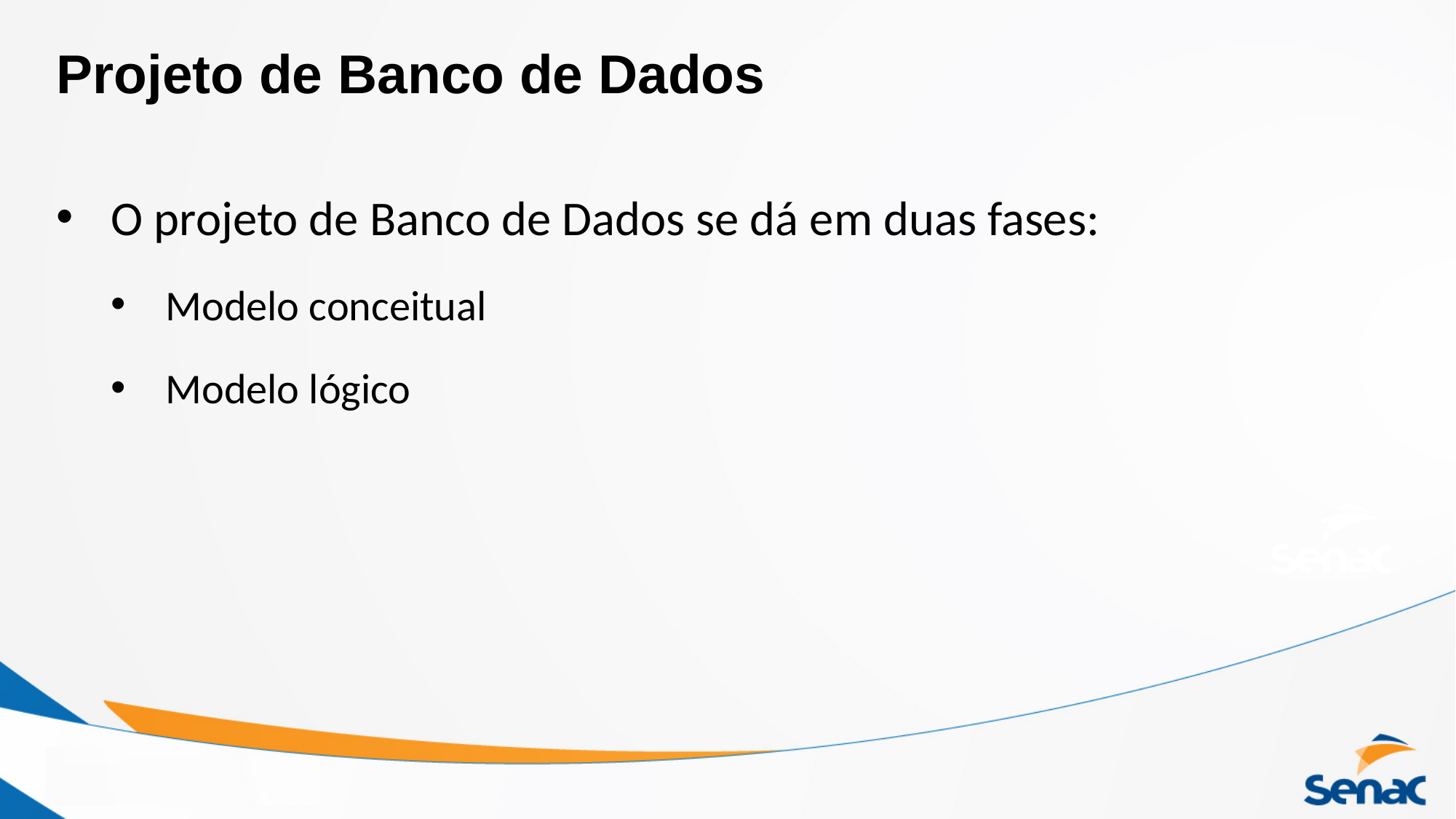

# Projeto de Banco de Dados
O projeto de Banco de Dados se dá em duas fases:
Modelo conceitual
Modelo lógico